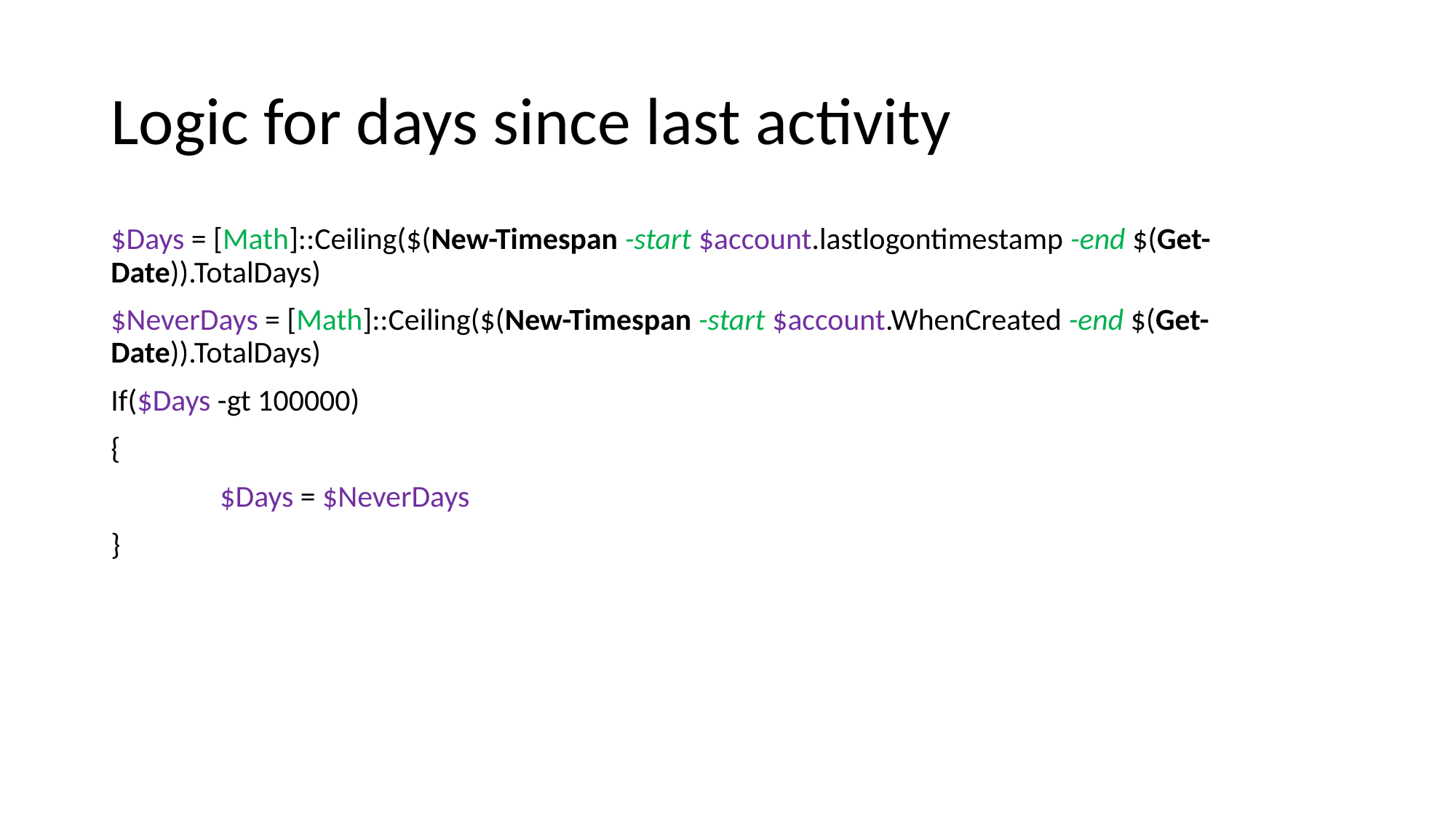

# Logic for days since last activity
$Days = [Math]::Ceiling($(New-Timespan -start $account.lastlogontimestamp -end $(Get-Date)).TotalDays)
$NeverDays = [Math]::Ceiling($(New-Timespan -start $account.WhenCreated -end $(Get-Date)).TotalDays)
If($Days -gt 100000)
{
	$Days = $NeverDays
}